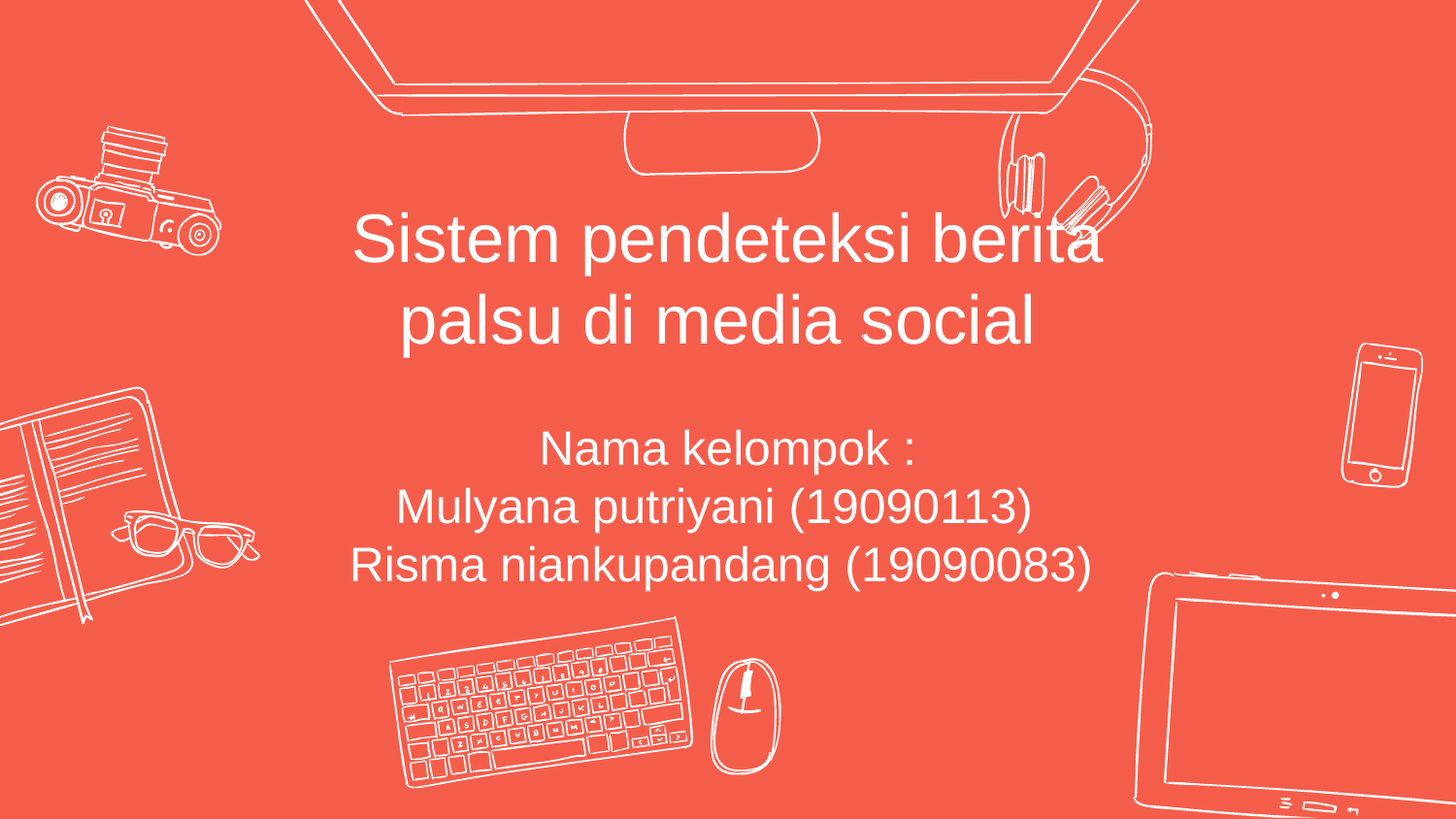

# Sistem pendeteksi berita palsu di media social Nama kelompok : Mulyana putriyani (19090113) Risma niankupandang (19090083)